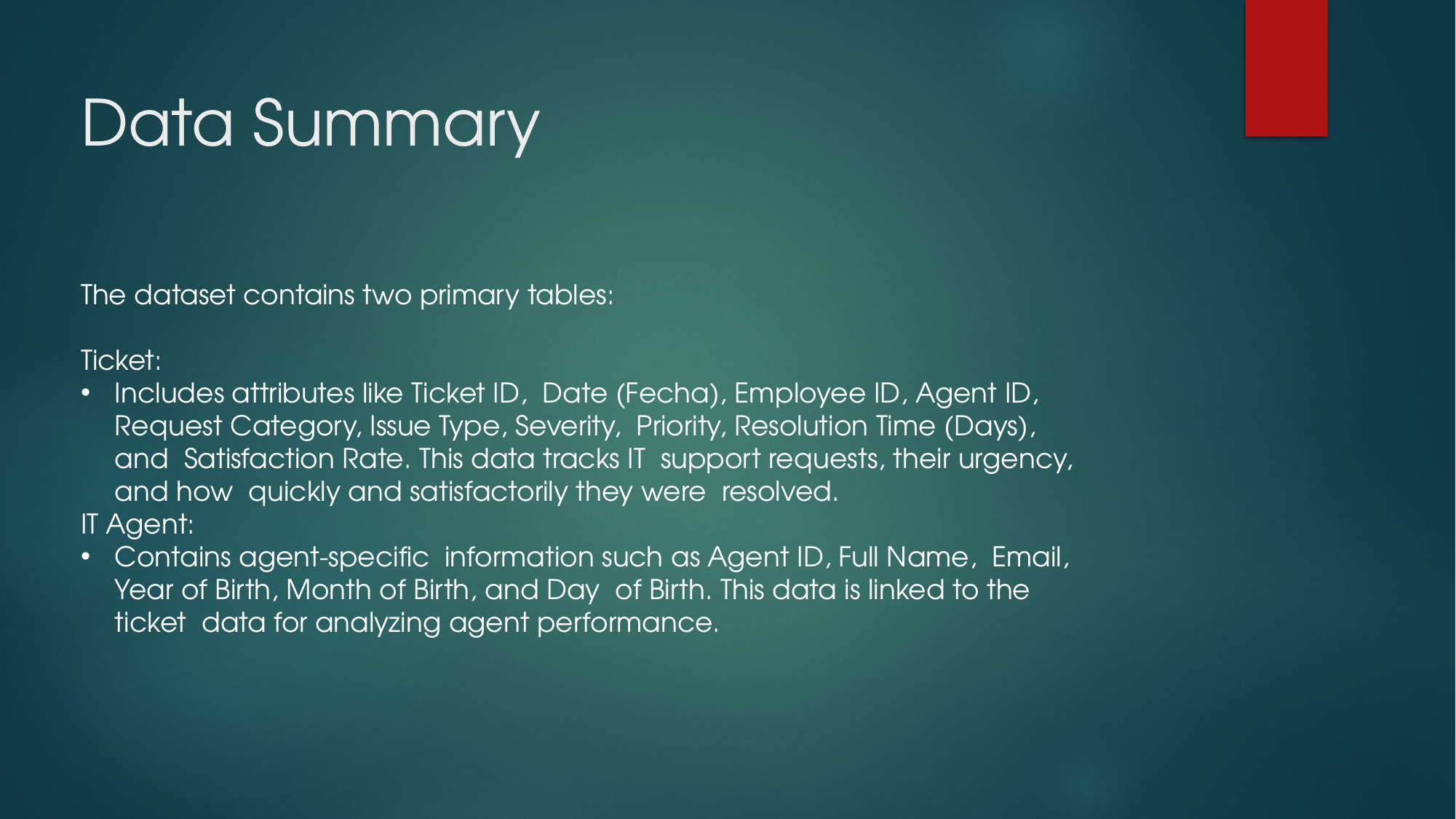

# Data Summary
The dataset contains two primary tables:

Ticket:
Includes attributes like Ticket ID,  Date (Fecha), Employee ID, Agent ID,  Request Category, Issue Type, Severity,  Priority, Resolution Time (Days), and  Satisfaction Rate. This data tracks IT  support requests, their urgency, and how  quickly and satisfactorily they were  resolved.
IT Agent:
Contains agent-specific  information such as Agent ID, Full Name,  Email, Year of Birth, Month of Birth, and Day  of Birth. This data is linked to the ticket  data for analyzing agent performance.